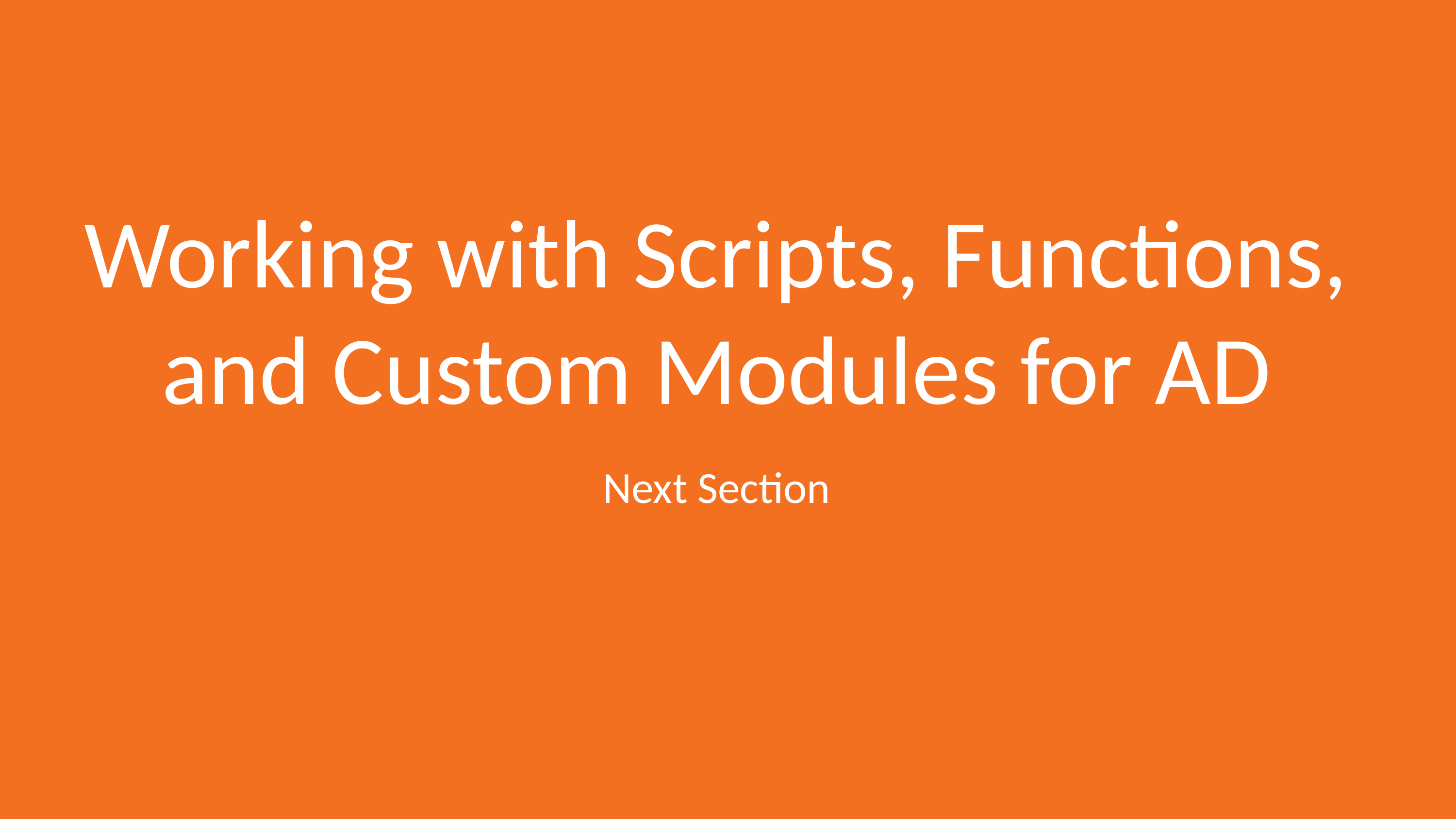

# Working with Scripts, Functions, and Custom Modules for AD
Next Section